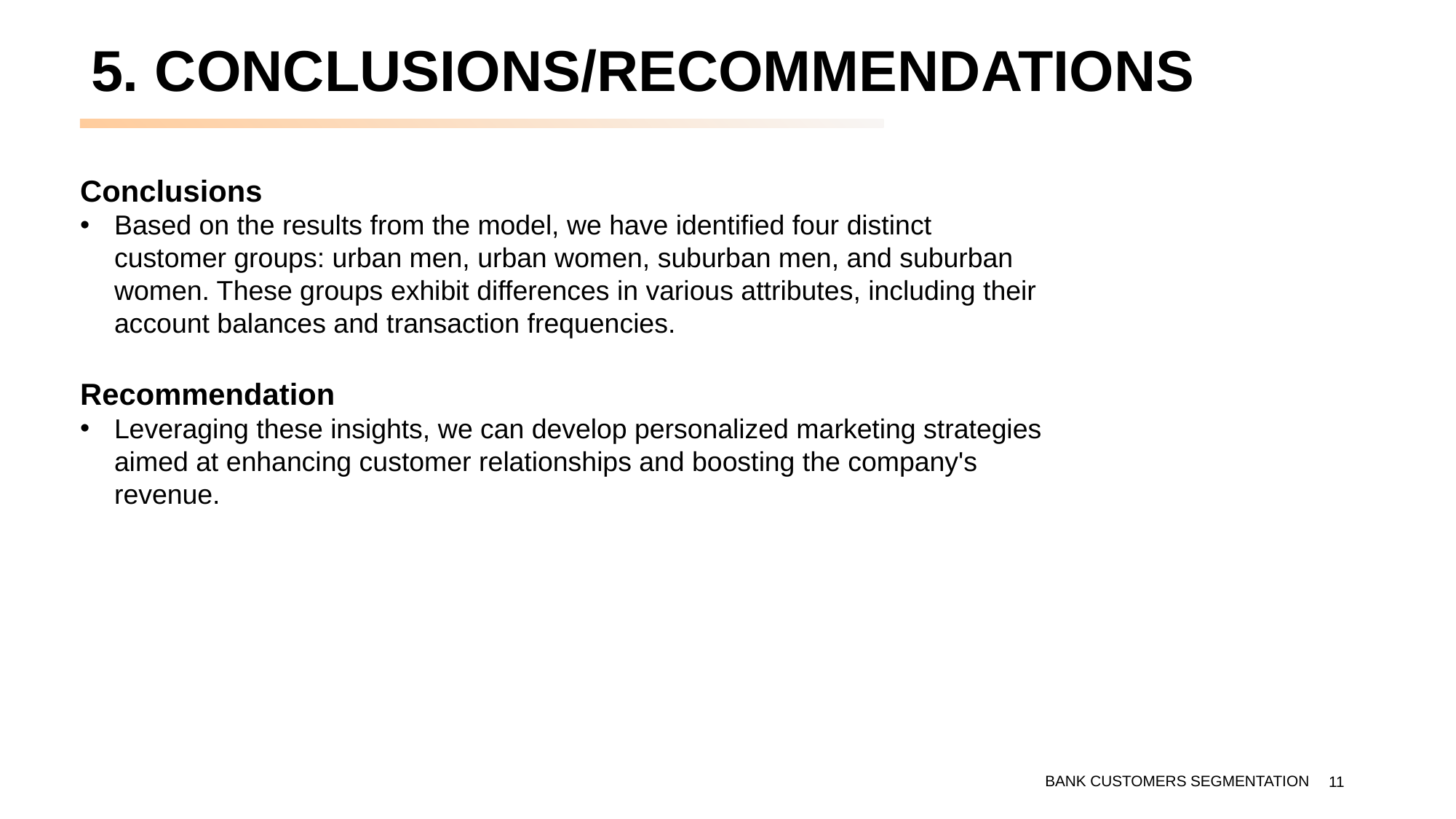

# 5. Conclusions/Recommendations

Conclusions
Based on the results from the model, we have identified four distinct customer groups: urban men, urban women, suburban men, and suburban women. These groups exhibit differences in various attributes, including their account balances and transaction frequencies.
Recommendation
Leveraging these insights, we can develop personalized marketing strategies aimed at enhancing customer relationships and boosting the company's revenue.
11
BANK CUSTOMERS SEGMENTATION